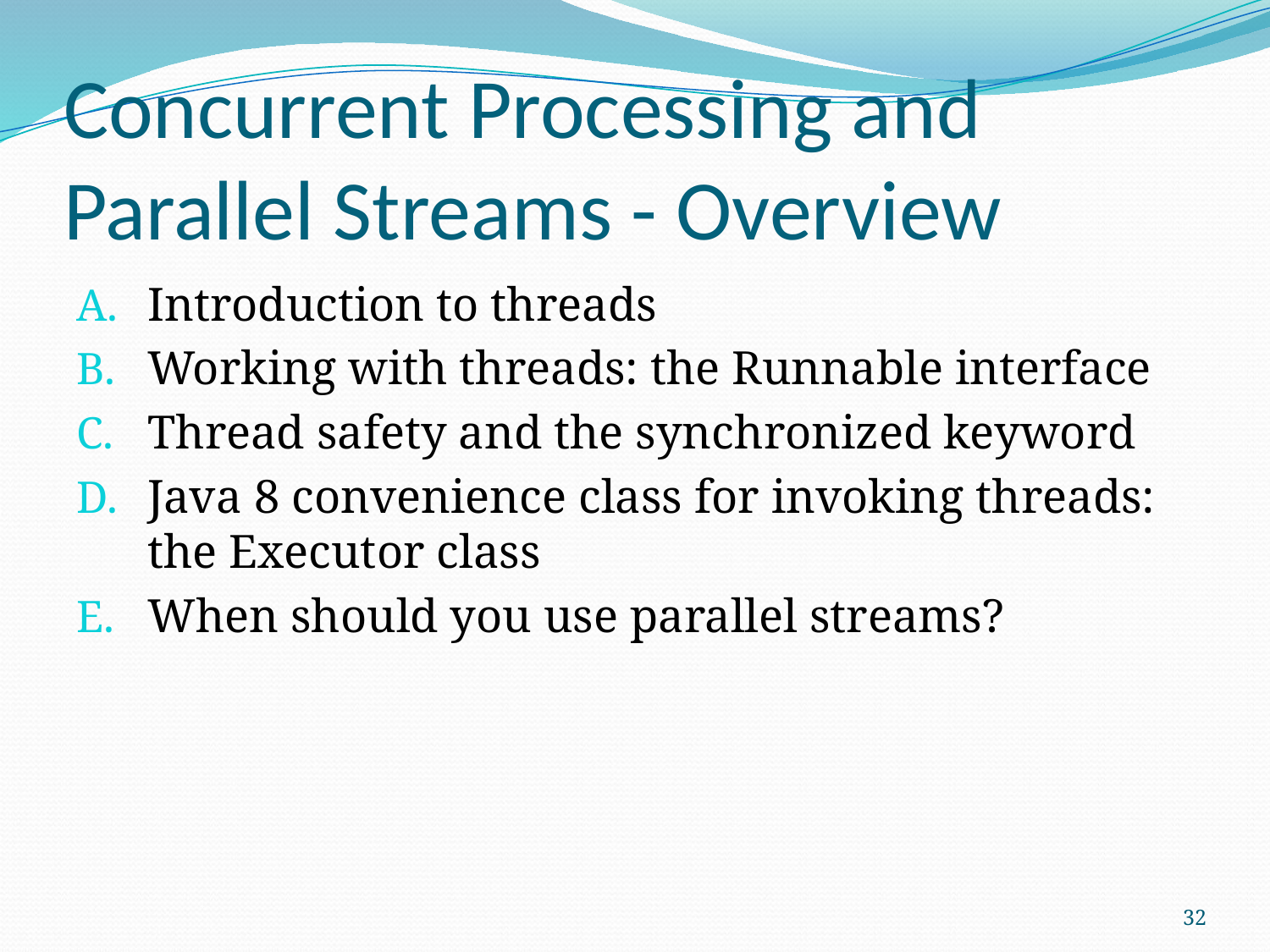

# Concurrent Processing and Parallel Streams - Overview
Introduction to threads
Working with threads: the Runnable interface
Thread safety and the synchronized keyword
Java 8 convenience class for invoking threads: the Executor class
When should you use parallel streams?
32